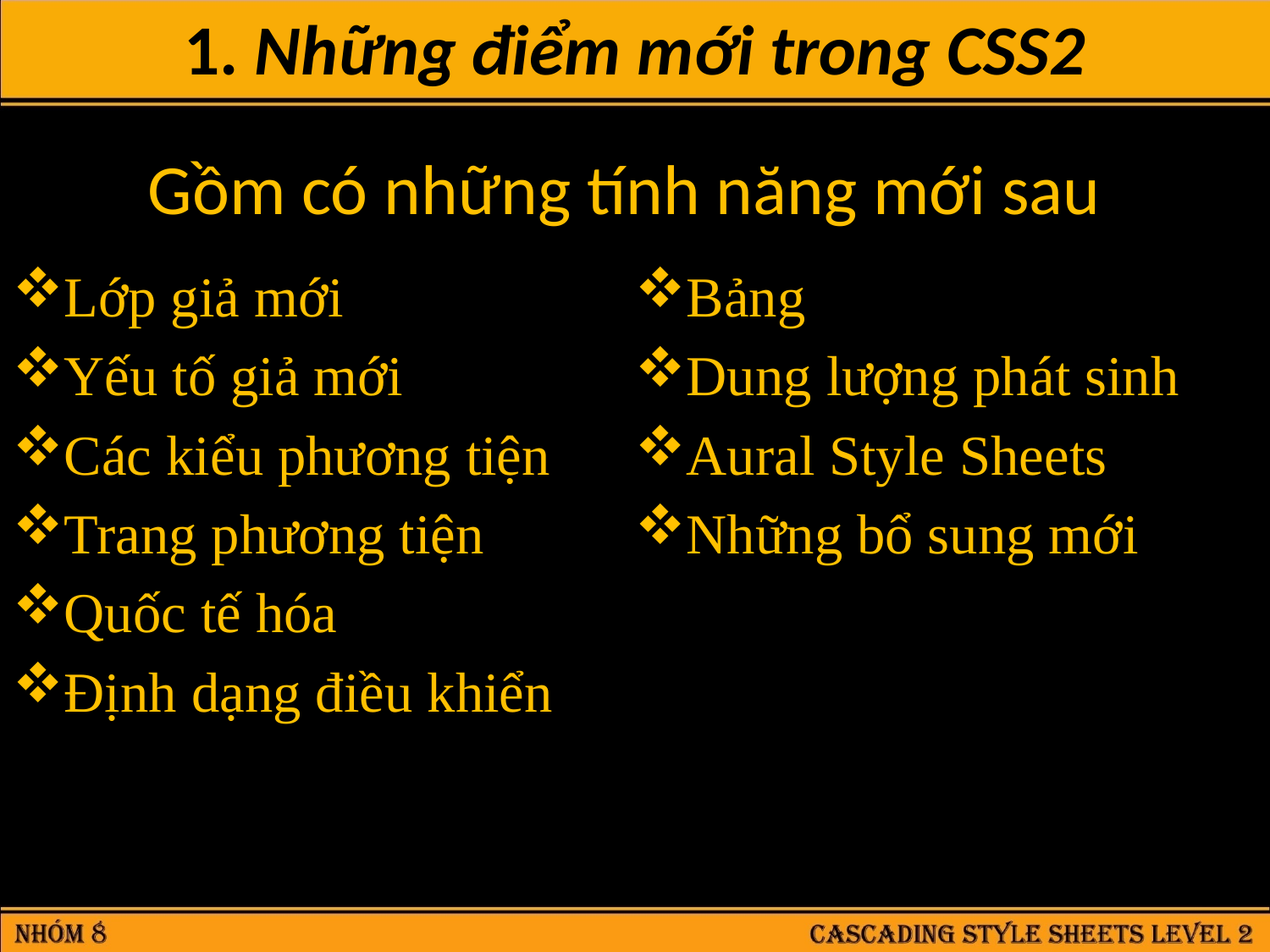

1. Những điểm mới trong CSS2
Gồm có những tính năng mới sau
Lớp giả mới
Yếu tố giả mới
Các kiểu phương tiện
Trang phương tiện
Quốc tế hóa
Định dạng điều khiển
Bảng
Dung lượng phát sinh
Aural Style Sheets
Những bổ sung mới